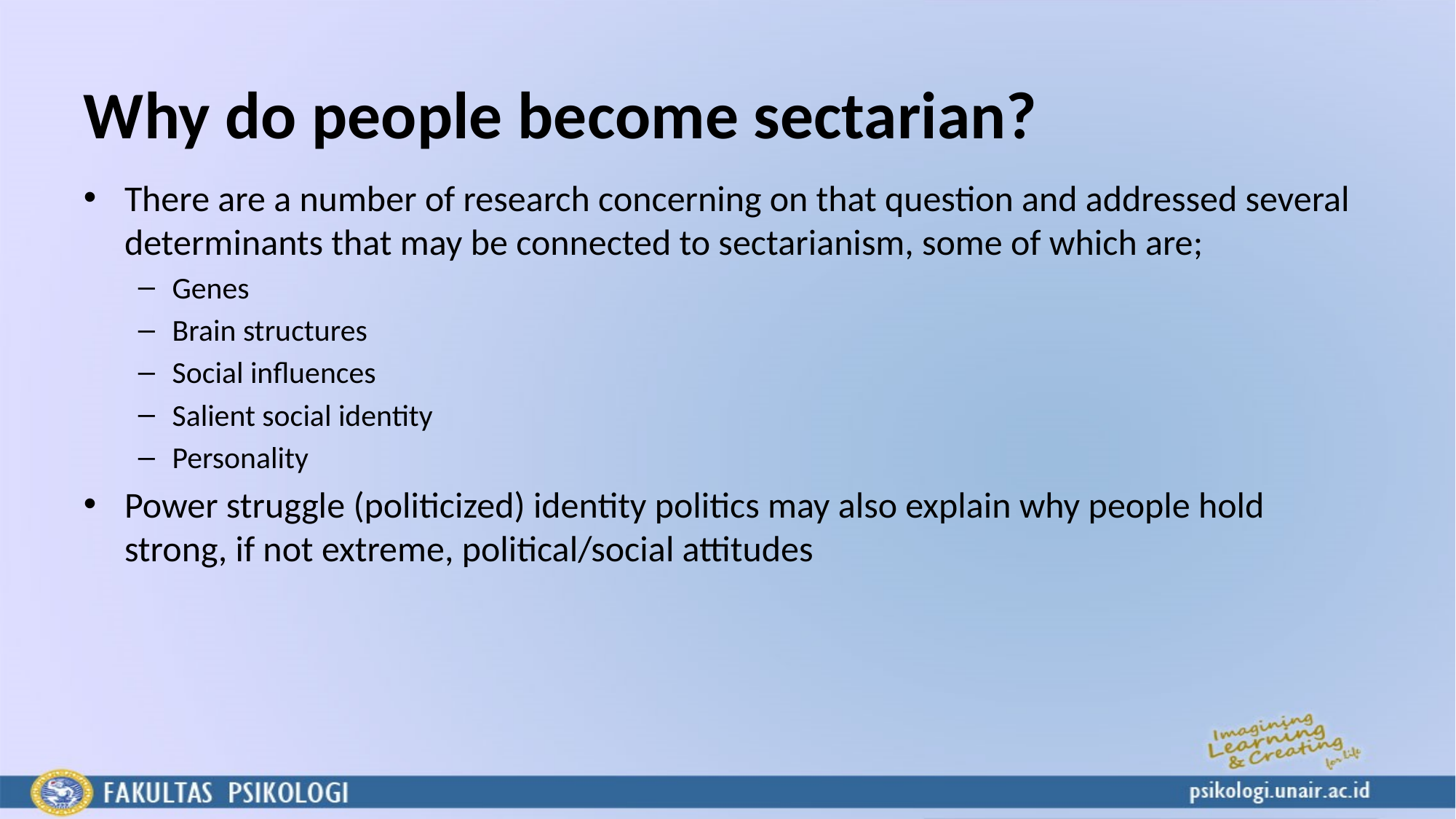

# Why do people become sectarian?
There are a number of research concerning on that question and addressed several determinants that may be connected to sectarianism, some of which are;
Genes
Brain structures
Social influences
Salient social identity
Personality
Power struggle (politicized) identity politics may also explain why people hold strong, if not extreme, political/social attitudes